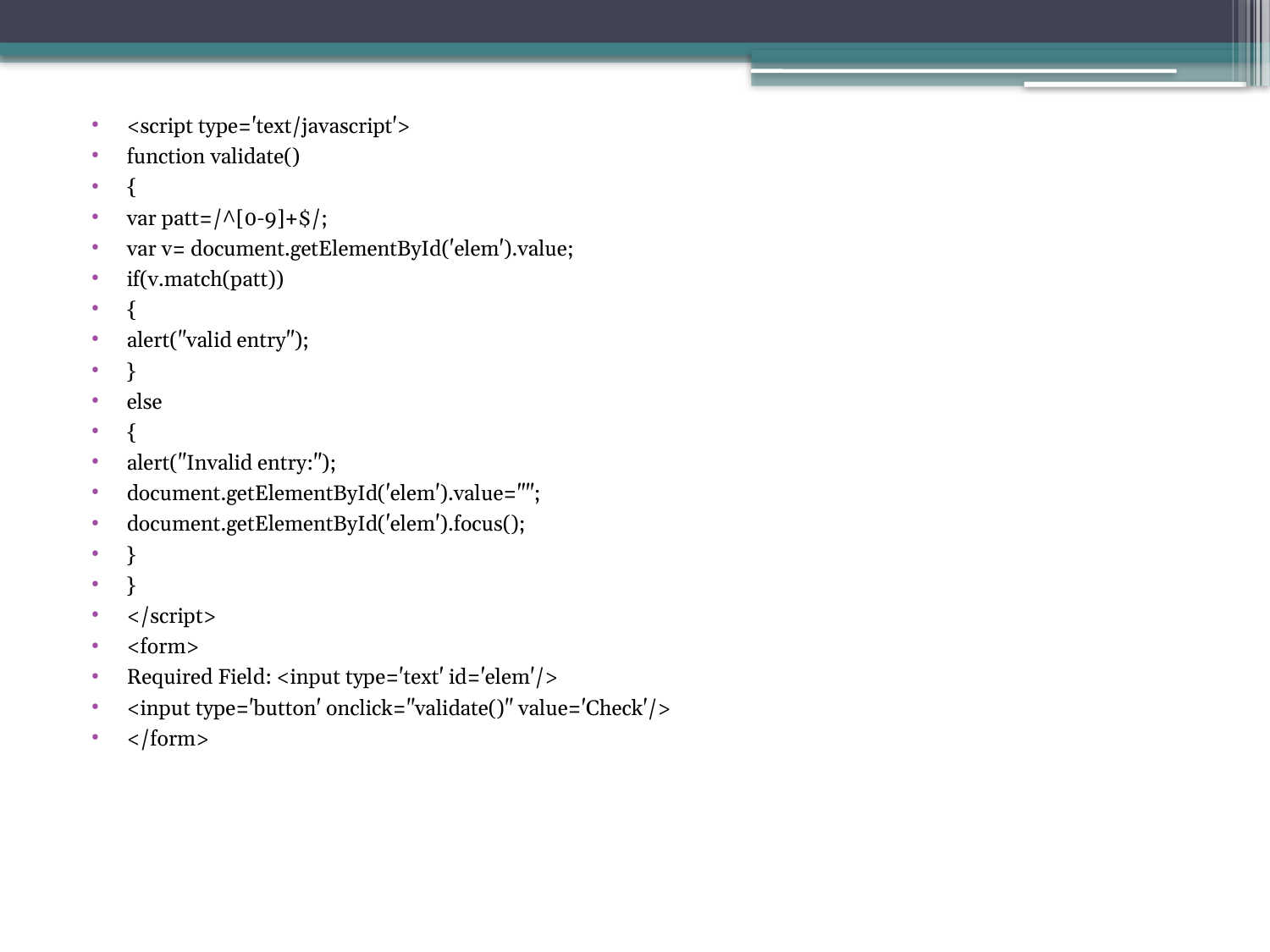

<script type='text/javascript'>
function validate()
{
var patt=/^[0-9]+$/;
var v= document.getElementById('elem').value;
if(v.match(patt))
{
alert("valid entry");
}
else
{
alert("Invalid entry:");
document.getElementById('elem').value="";
document.getElementById('elem').focus();
}
}
</script>
<form>
Required Field: <input type='text' id='elem'/>
<input type='button' onclick="validate()" value='Check'/>
</form>